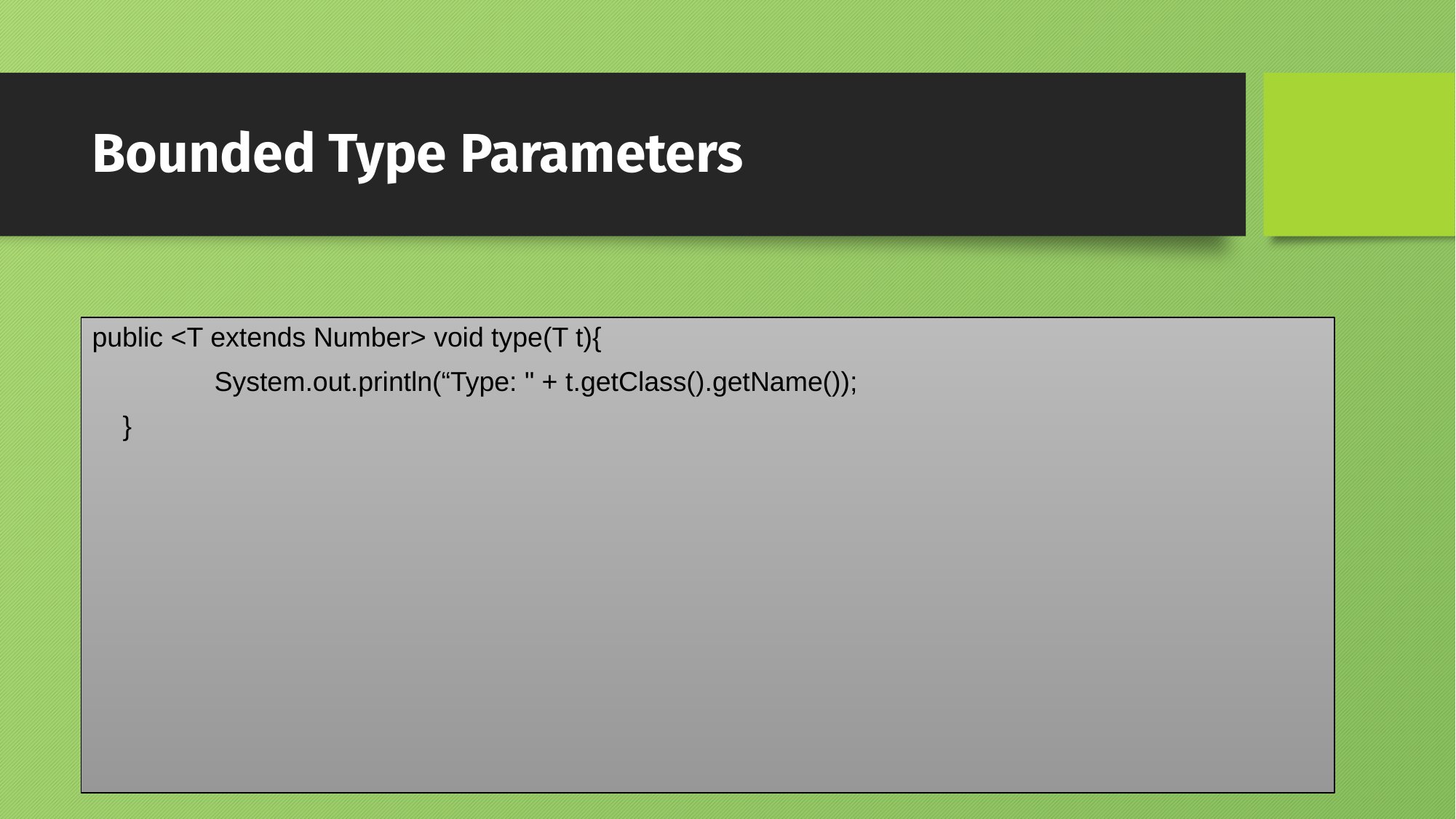

# Bounded Type Parameters
public <T extends Number> void type(T t){
                System.out.println(“Type: " + t.getClass().getName());
    }